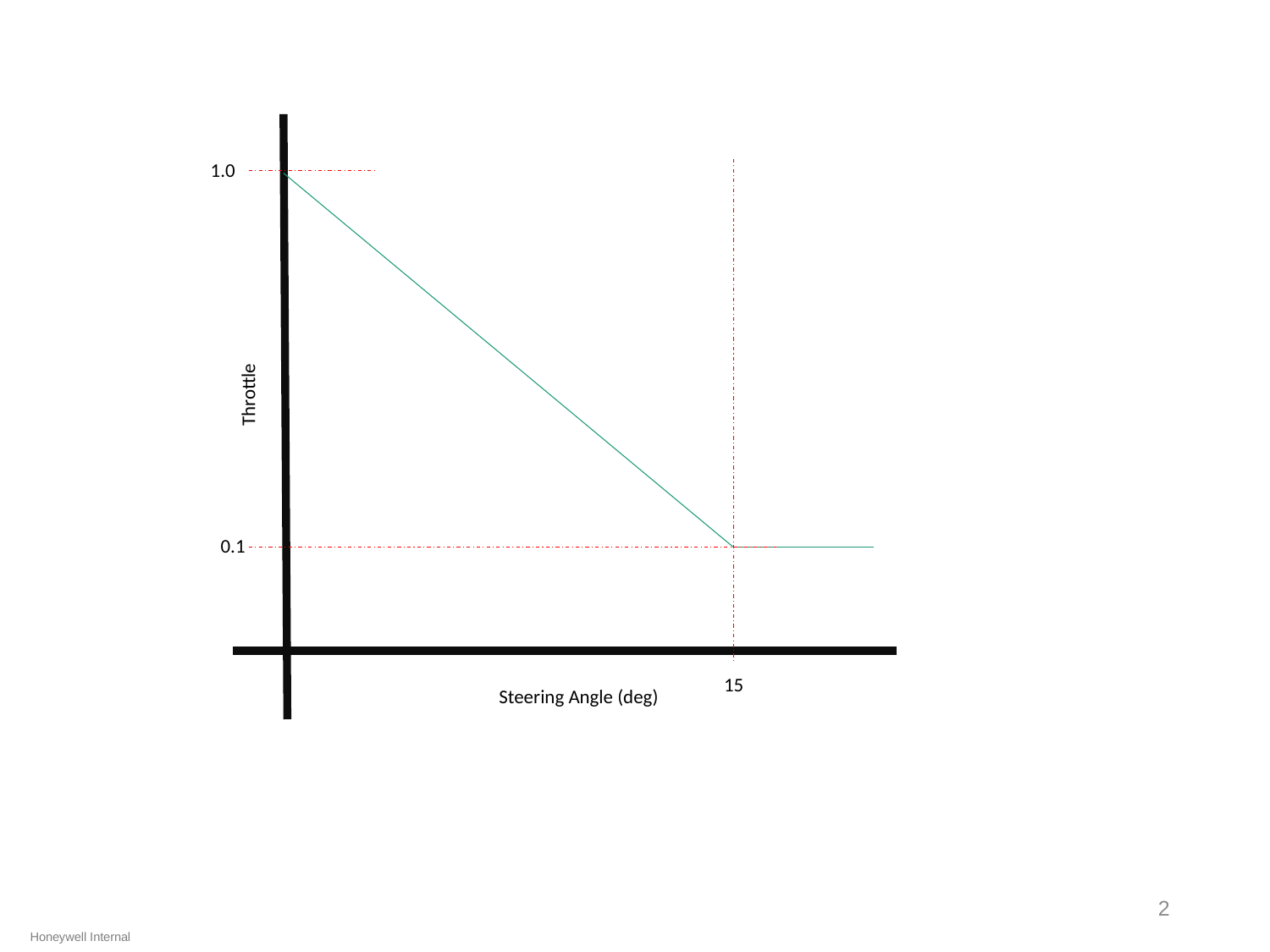

1.0
Throttle
0.1
15
# Steering Angle (deg)
2
Honeywell Internal